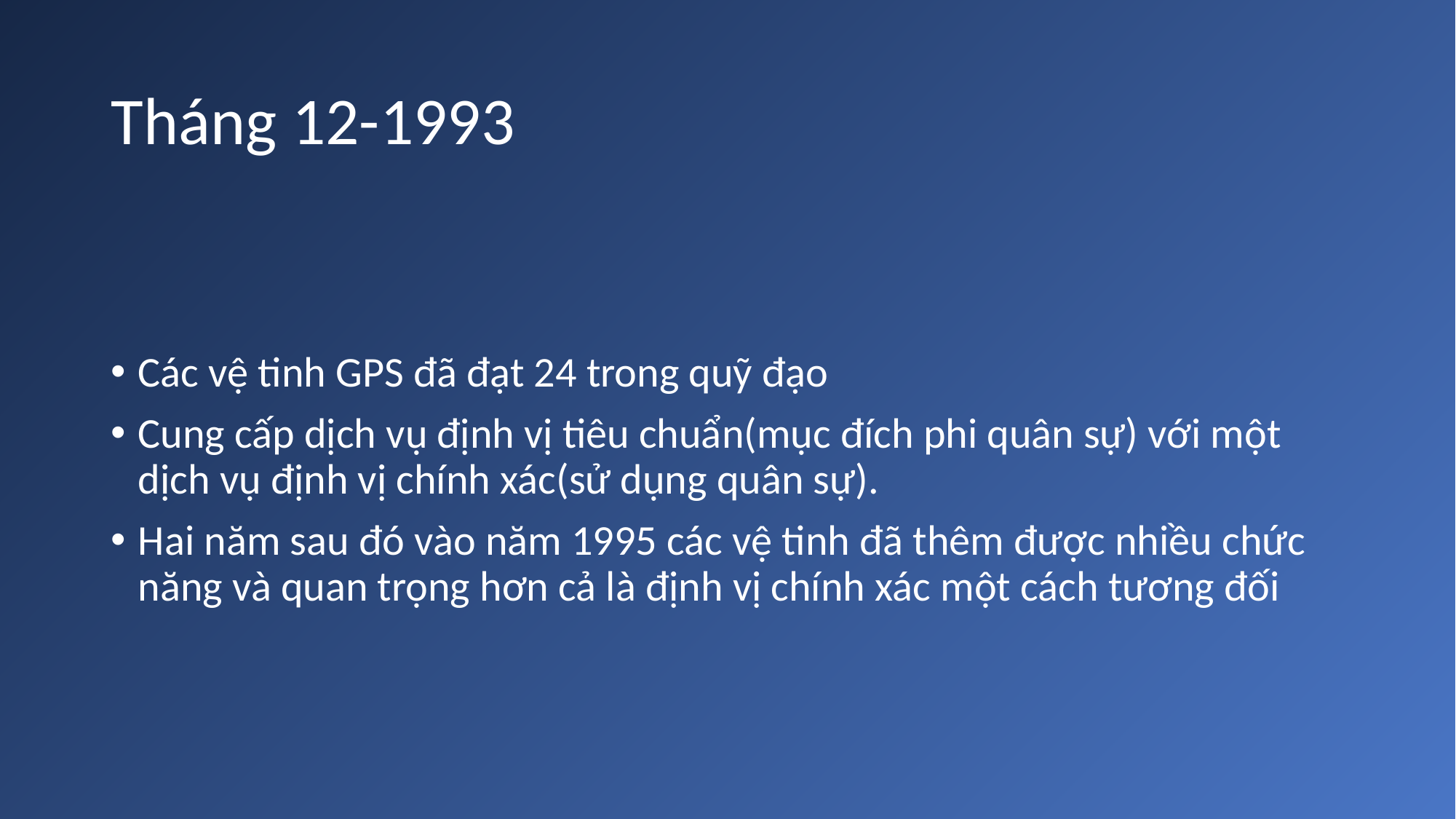

# Tháng 12-1993

Các vệ tinh GPS đã đạt 24 trong quỹ đạo
Cung cấp dịch vụ định vị tiêu chuẩn(mục đích phi quân sự) với một dịch vụ định vị chính xác(sử dụng quân sự).
Hai năm sau đó vào năm 1995 các vệ tinh đã thêm được nhiều chức năng và quan trọng hơn cả là định vị chính xác một cách tương đối